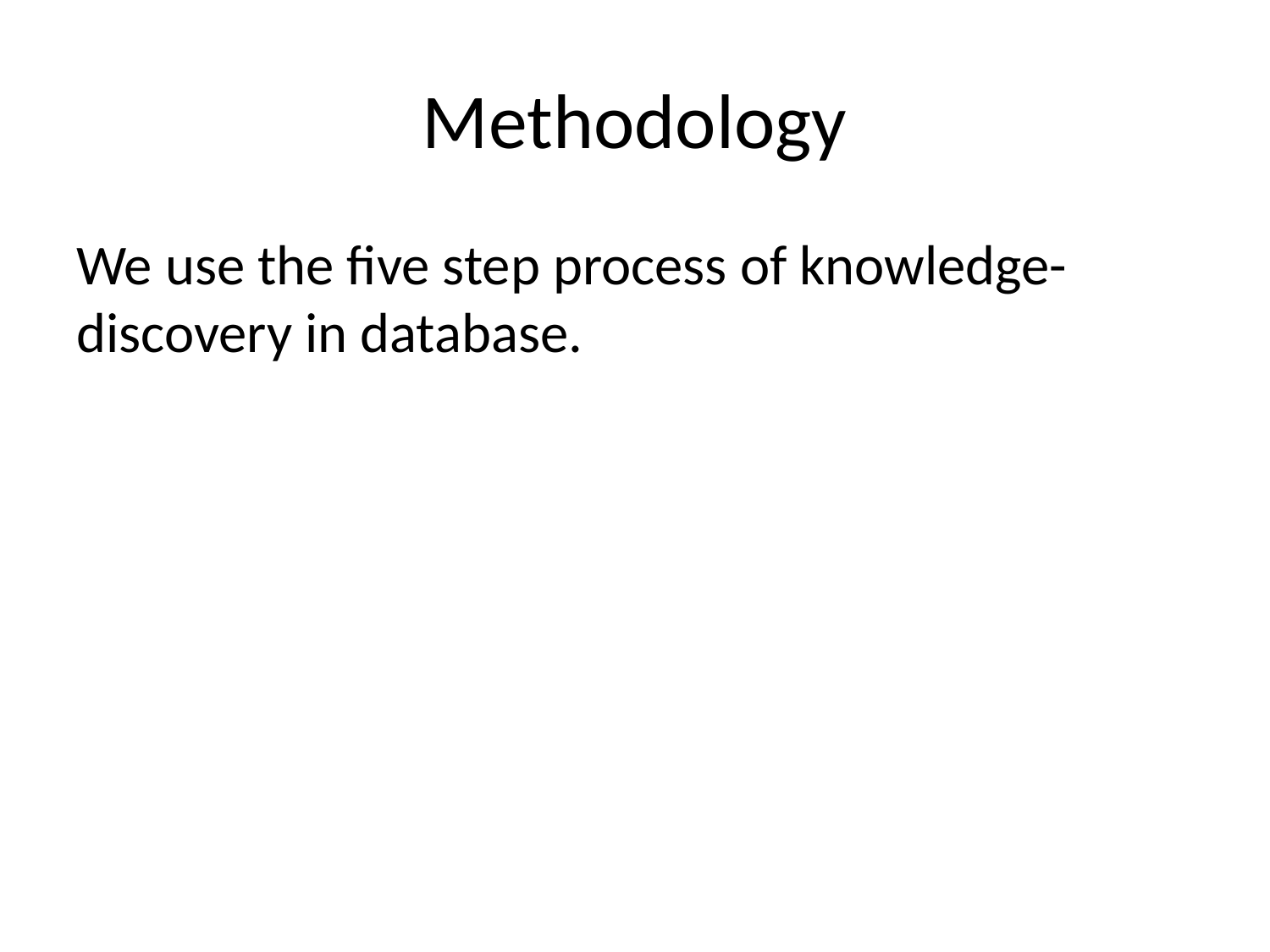

# Methodology
We use the five step process of knowledge-discovery in database.